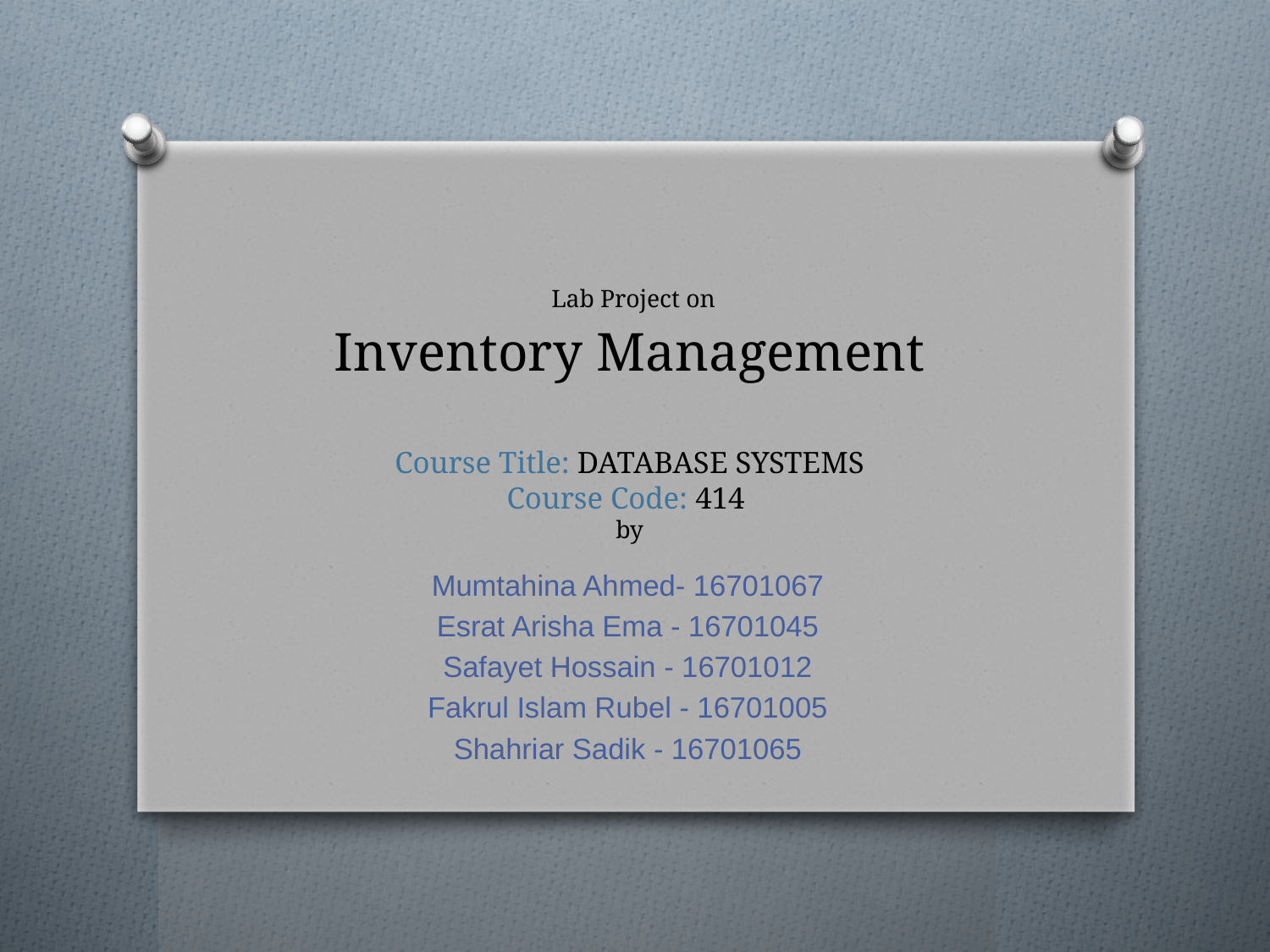

# Lab Project on Inventory Management Course Title: DATABASE SYSTEMS Course Code: 414 by
Mumtahina Ahmed- 16701067
Esrat Arisha Ema - 16701045
Safayet Hossain - 16701012
Fakrul Islam Rubel - 16701005
Shahriar Sadik - 16701065